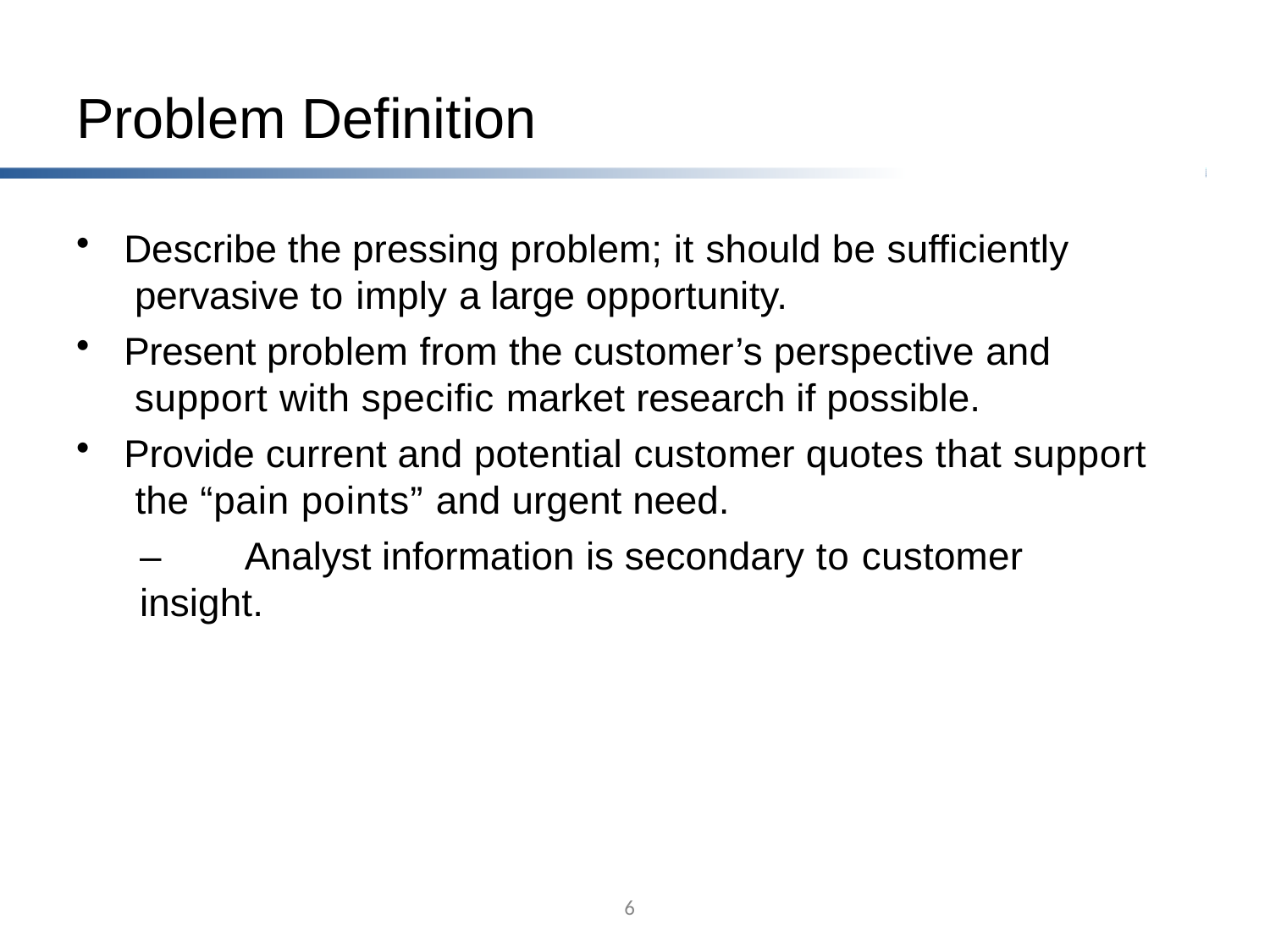

# Problem Definition

Describe the pressing problem; it should be sufficiently  pervasive to imply a large opportunity.
Present problem from the customer’s perspective and  support with specific market research if possible.
Provide current and potential customer quotes that support  the “pain points” and urgent need.
–	Analyst information is secondary to customer insight.
6